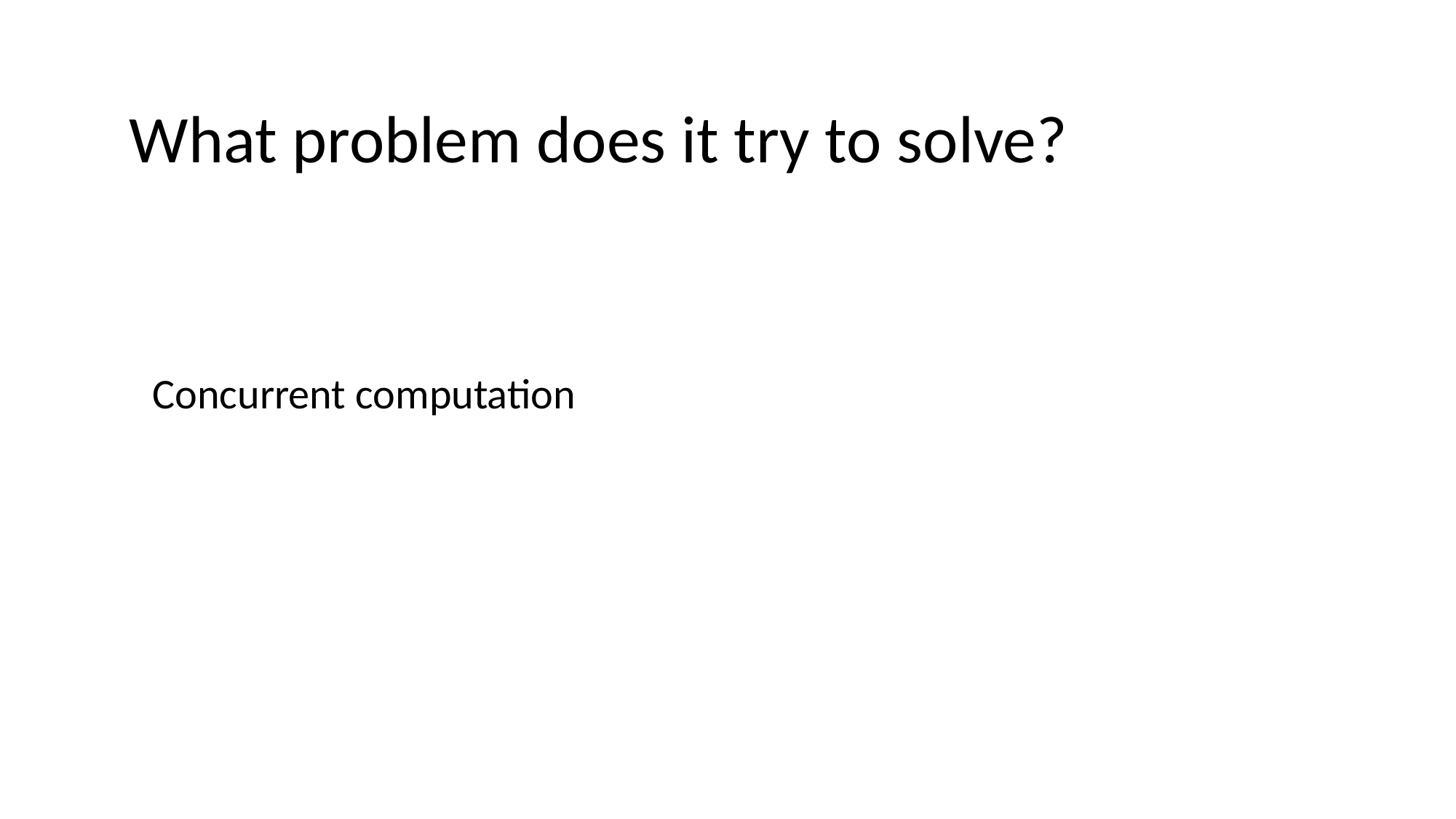

What problem does it try to solve?
# Concurrent computation